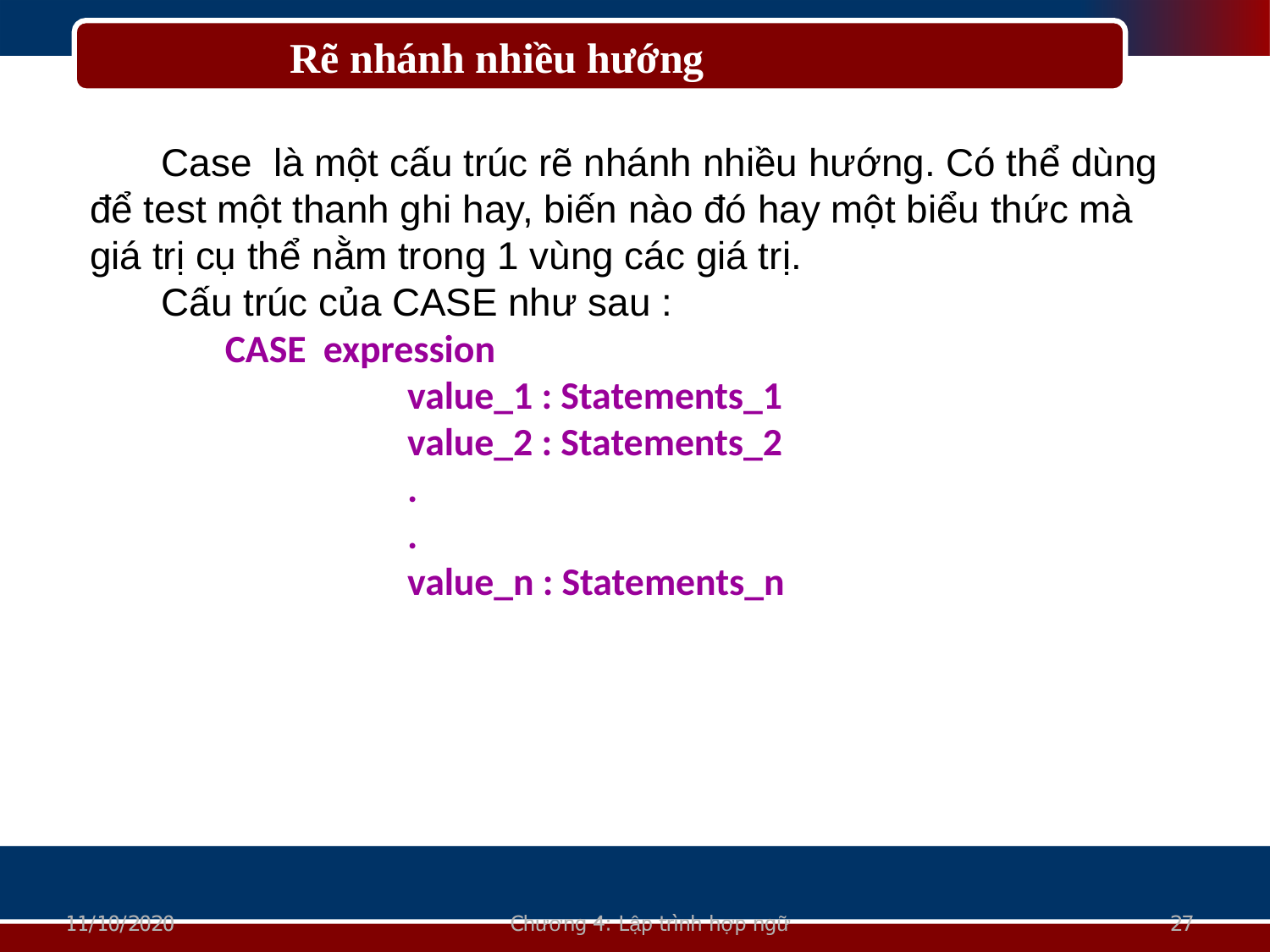

Rẽ nhánh nhiều hướng
Case  là một cấu trúc rẽ nhánh nhiều hướng. Có thể dùng để test một thanh ghi hay, biến nào đó hay một biểu thức mà giá trị cụ thể nằm trong 1 vùng các giá trị.
Cấu trúc của CASE như sau :
CASE  expression
		value_1 : Statements_1
		value_2 : Statements_2
		.
		.
		value_n : Statements_n
11/10/2020
Chương 4: Lập trình hợp ngữ
27